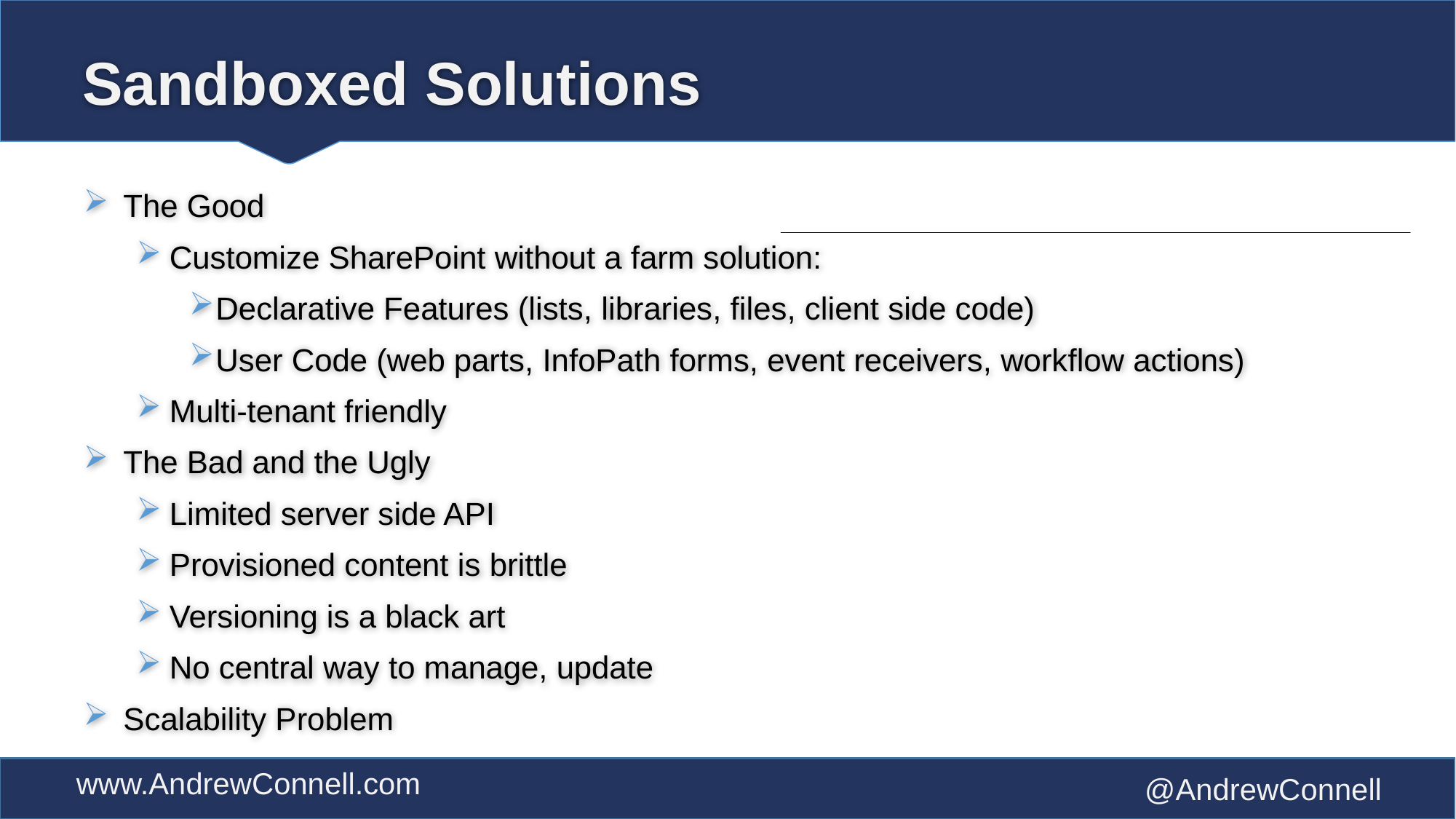

# Sandboxed Solutions
The Good
Customize SharePoint without a farm solution:
Declarative Features (lists, libraries, files, client side code)
User Code (web parts, InfoPath forms, event receivers, workflow actions)
Multi-tenant friendly
The Bad and the Ugly
Limited server side API
Provisioned content is brittle
Versioning is a black art
No central way to manage, update
Scalability Problem